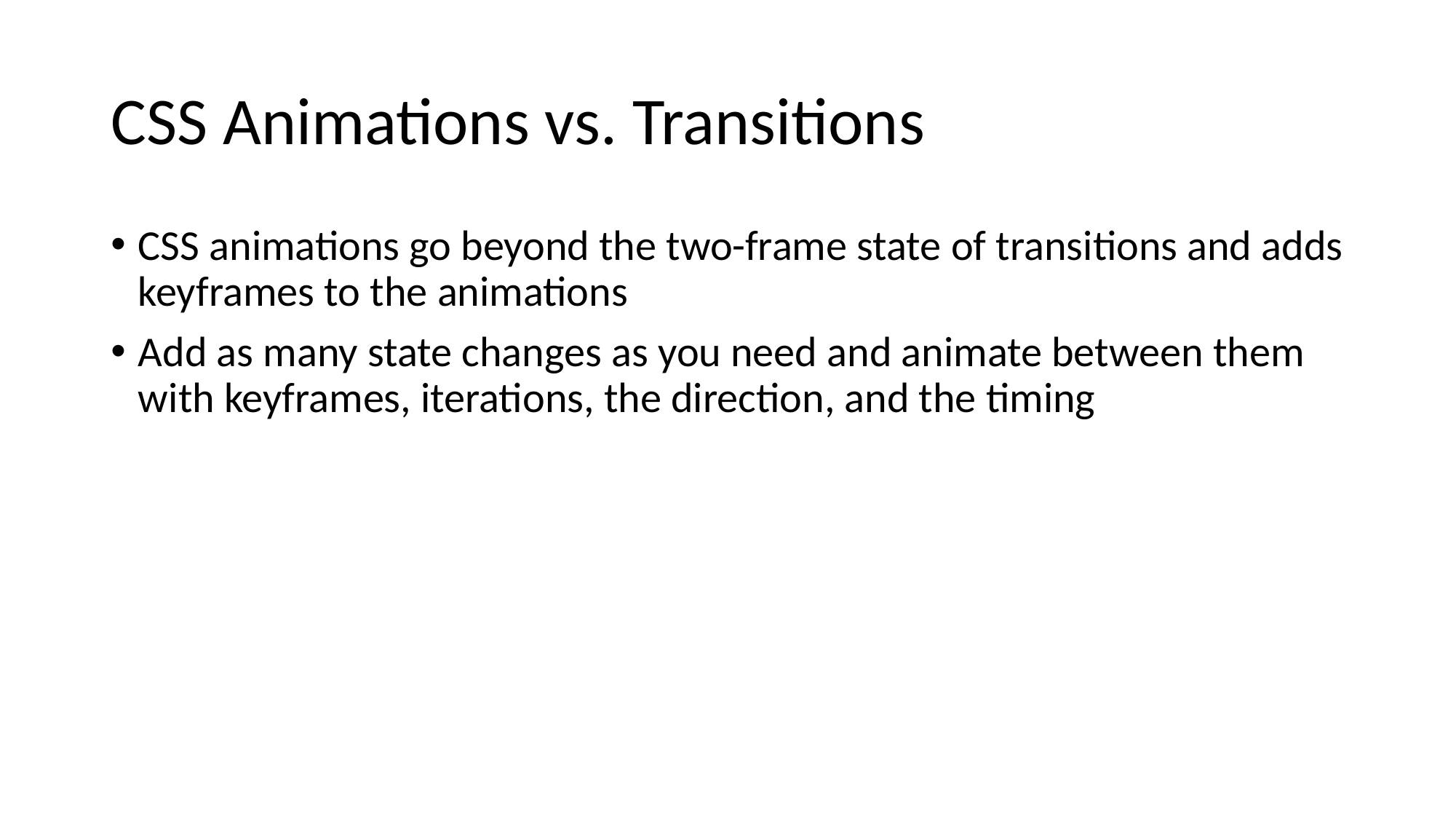

# CSS Animations vs. Transitions
CSS animations go beyond the two-frame state of transitions and adds keyframes to the animations
Add as many state changes as you need and animate between them with keyframes, iterations, the direction, and the timing